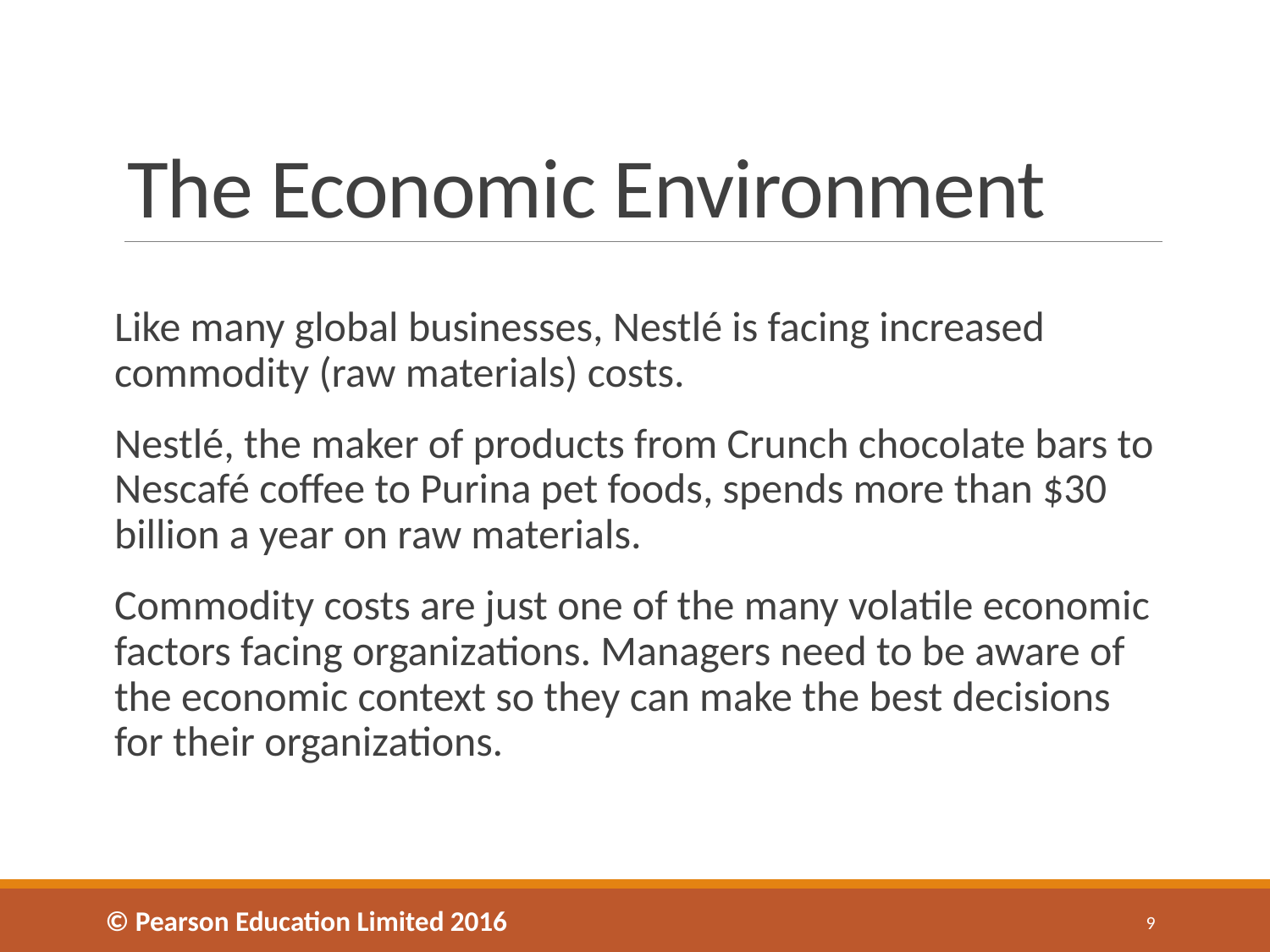

# The Economic Environment
Like many global businesses, Nestlé is facing increased commodity (raw materials) costs.
Nestlé, the maker of products from Crunch chocolate bars to Nescafé coffee to Purina pet foods, spends more than $30 billion a year on raw materials.
Commodity costs are just one of the many volatile economic factors facing organizations. Managers need to be aware of the economic context so they can make the best decisions for their organizations.
© Pearson Education Limited 2016
9